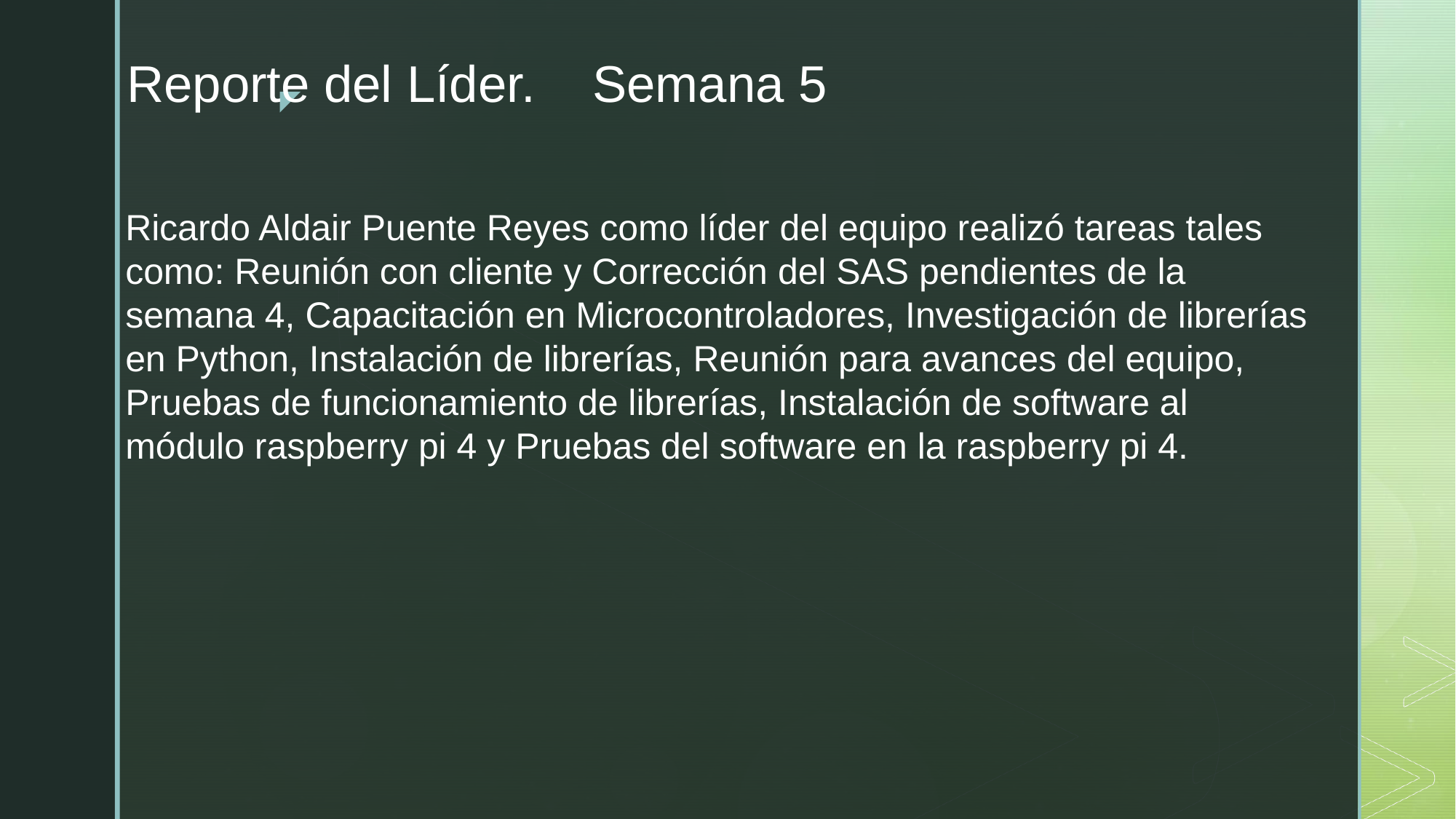

# Reporte del Líder.    Semana 5
Ricardo Aldair Puente Reyes como líder del equipo realizó tareas tales como: Reunión con cliente y Corrección del SAS pendientes de la semana 4, Capacitación en Microcontroladores, Investigación de librerías en Python, Instalación de librerías, Reunión para avances del equipo, Pruebas de funcionamiento de librerías, Instalación de software al módulo raspberry pi 4 y Pruebas del software en la raspberry pi 4.